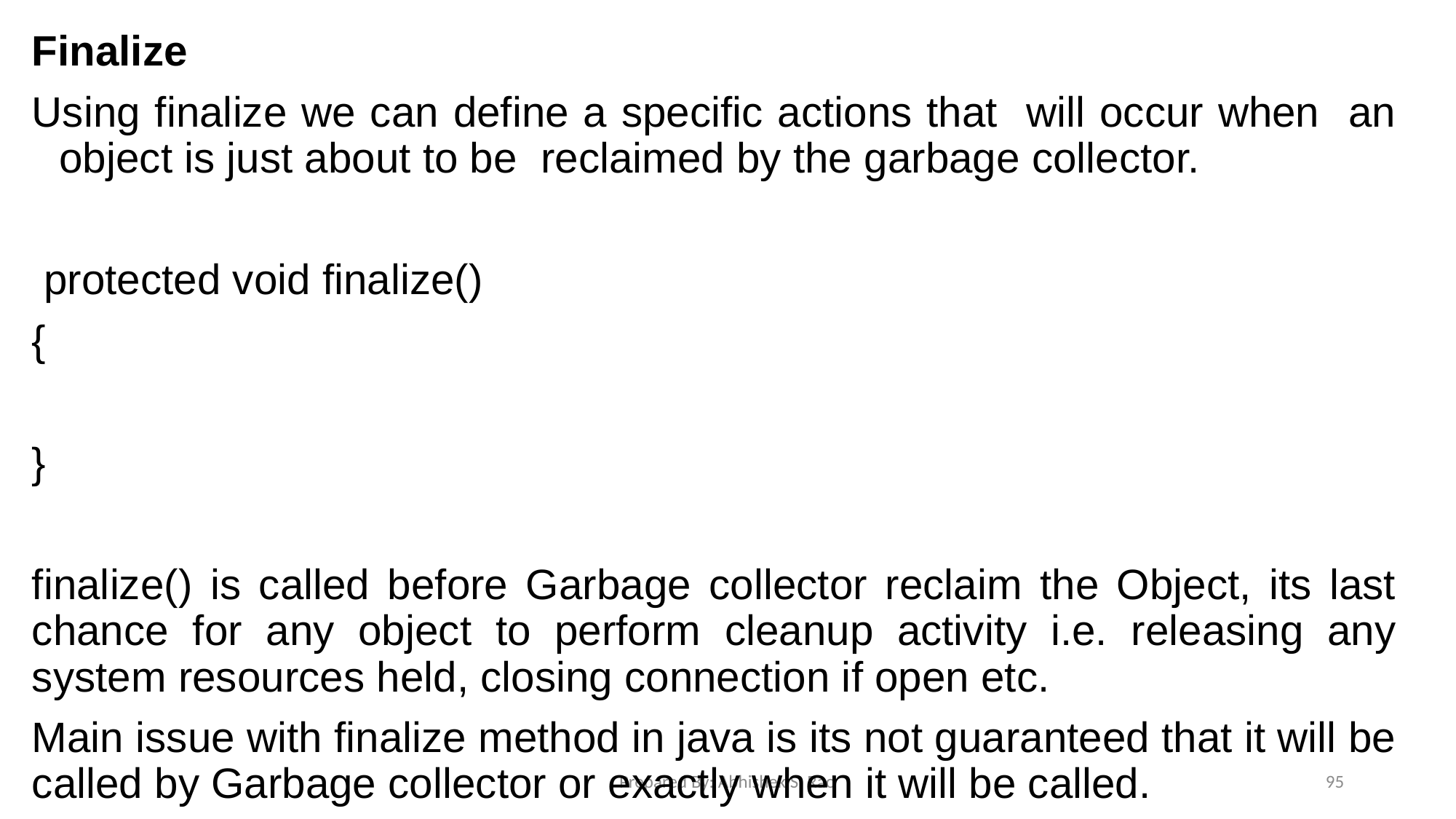

Finalize
Using finalize we can define a specific actions that  will occur when  an object is just about to be  reclaimed by the garbage collector.

 protected void finalize()
{

}

finalize() is called before Garbage collector reclaim the Object, its last chance for any object to perform cleanup activity i.e. releasing any system resources held, closing connection if open etc.
Main issue with finalize method in java is its not guaranteed that it will be called by Garbage collector or exactly when it will be called.

Prepared By: Abhishek S. Rao
95